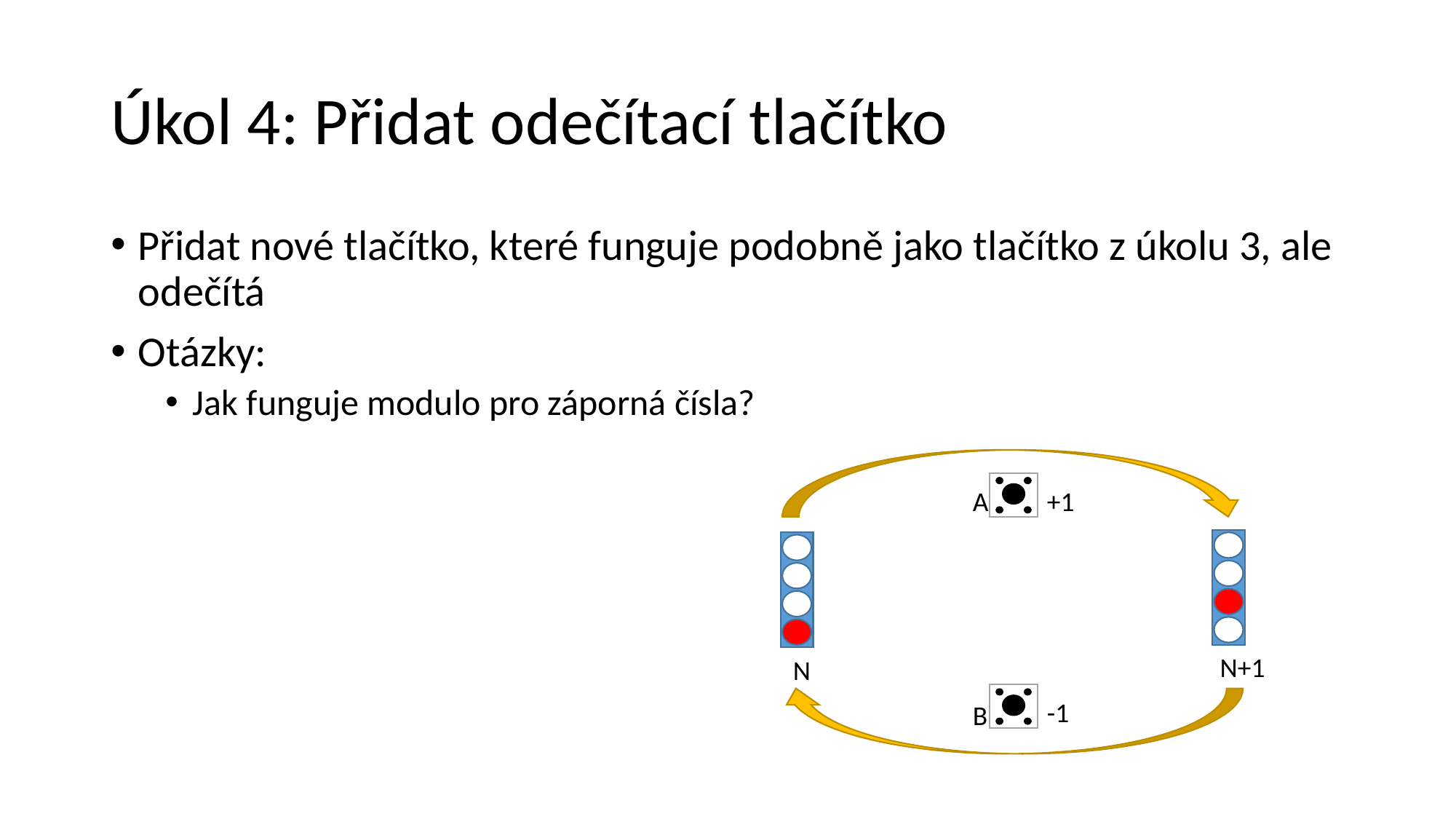

# Úkol 4: Přidat odečítací tlačítko
Přidat nové tlačítko, které funguje podobně jako tlačítko z úkolu 3, ale odečítá
Otázky:
Jak funguje modulo pro záporná čísla?

+1
A

N

-1
B

N+1